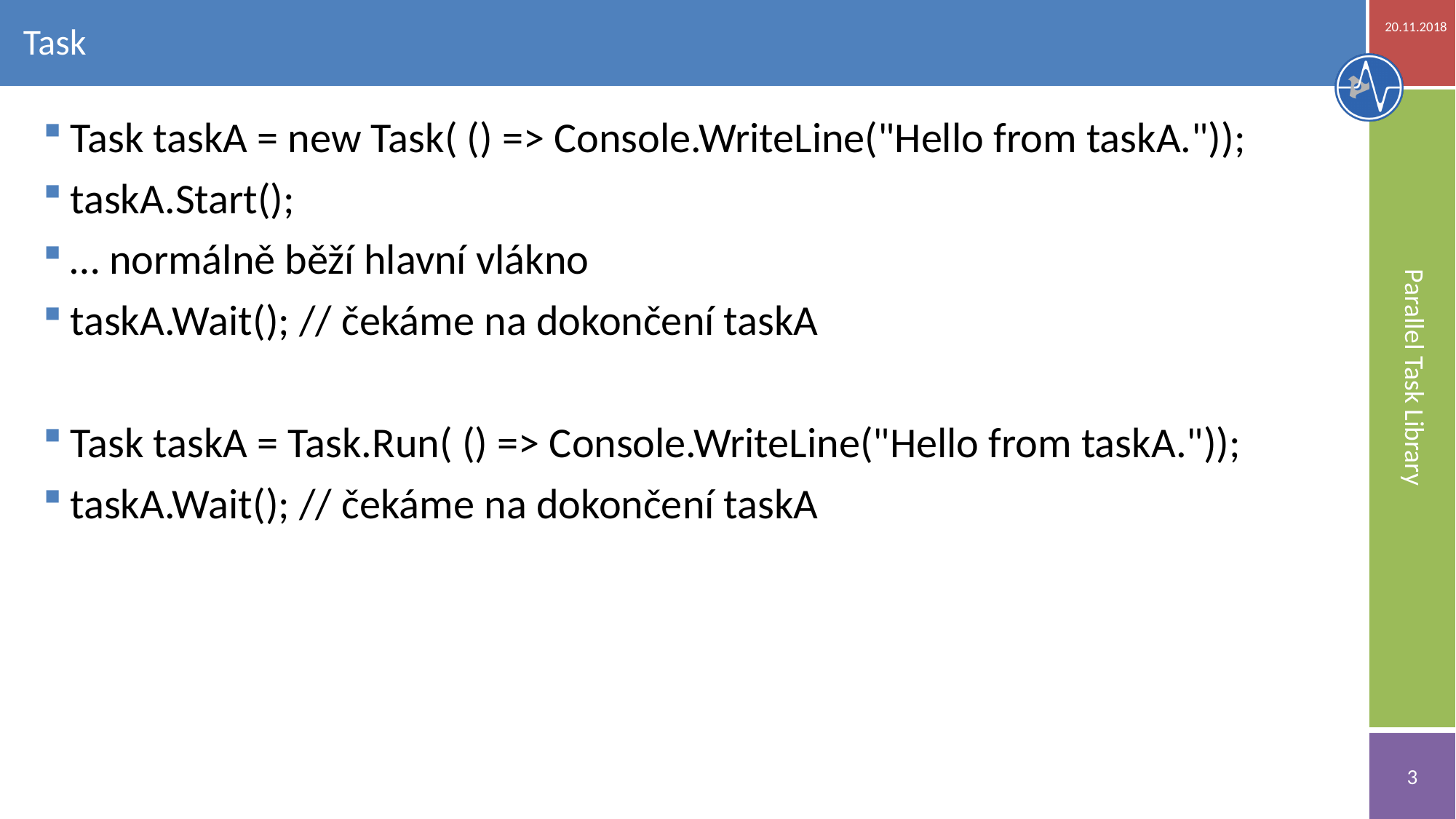

20.11.2018
# Task
Task taskA = new Task( () => Console.WriteLine("Hello from taskA."));
taskA.Start();
… normálně běží hlavní vlákno
taskA.Wait(); // čekáme na dokončení taskA

Task taskA = Task.Run( () => Console.WriteLine("Hello from taskA."));
taskA.Wait(); // čekáme na dokončení taskA

Parallel Task Library